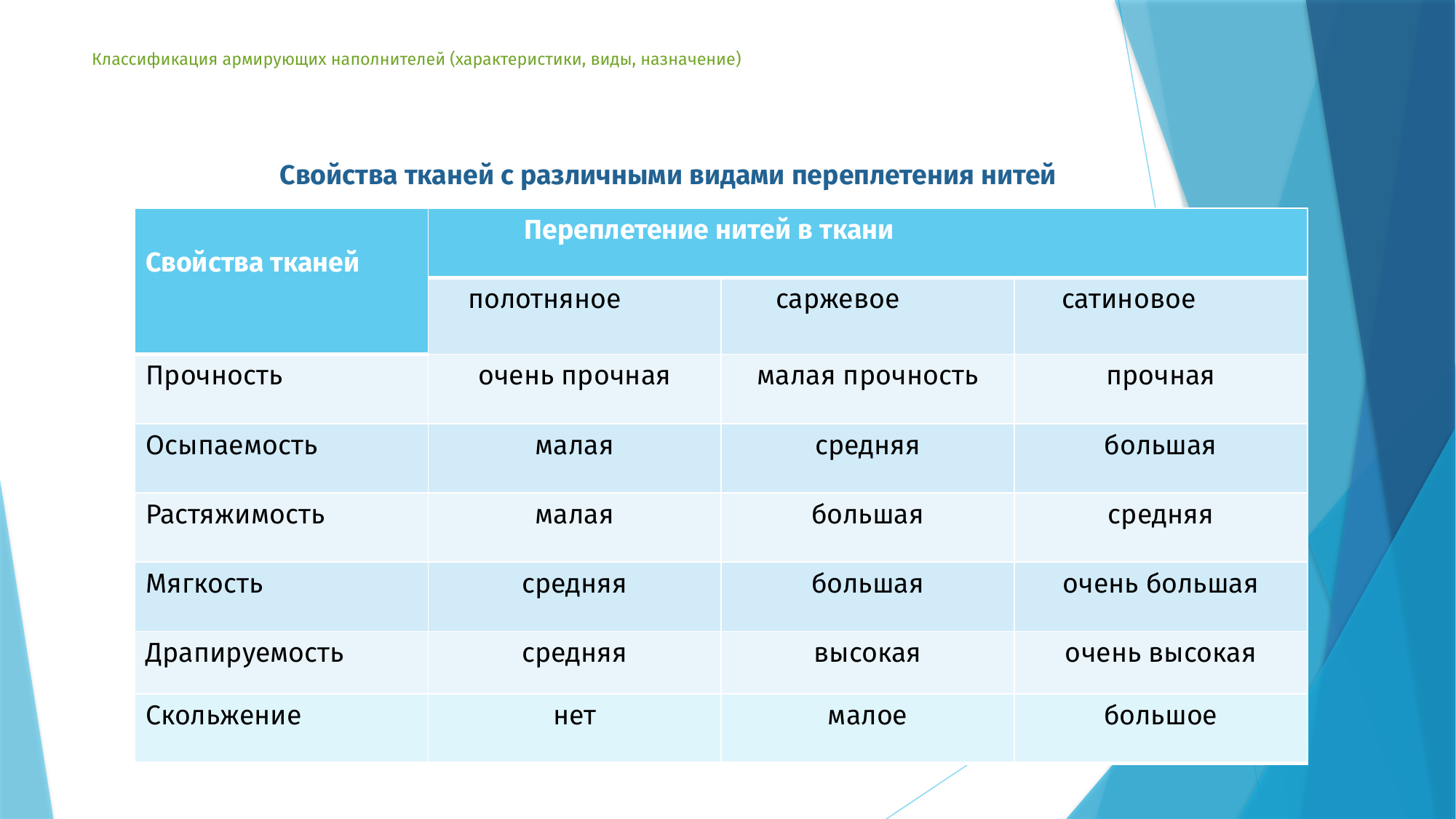

# Классификация армирующих наполнителей (характеристики, виды, назначение)
                            Свойства тканей с различными видами переплетения нитей

| Свойства тканей | Переплетение нитей в ткани |  |  |
| --- | --- | --- | --- |
|  | полотняное | саржевое | сатиновое |
| Прочность | очень прочная | малая прочность | прочная |
| Осыпаемость | малая | средняя | большая |
| Растяжимость | малая | большая | средняя |
| Мягкость | средняя | большая | очень большая |
| Драпируемость | средняя | высокая | очень высокая |
| Скольжение | нет | малое | большое |
| --- | --- | --- | --- |